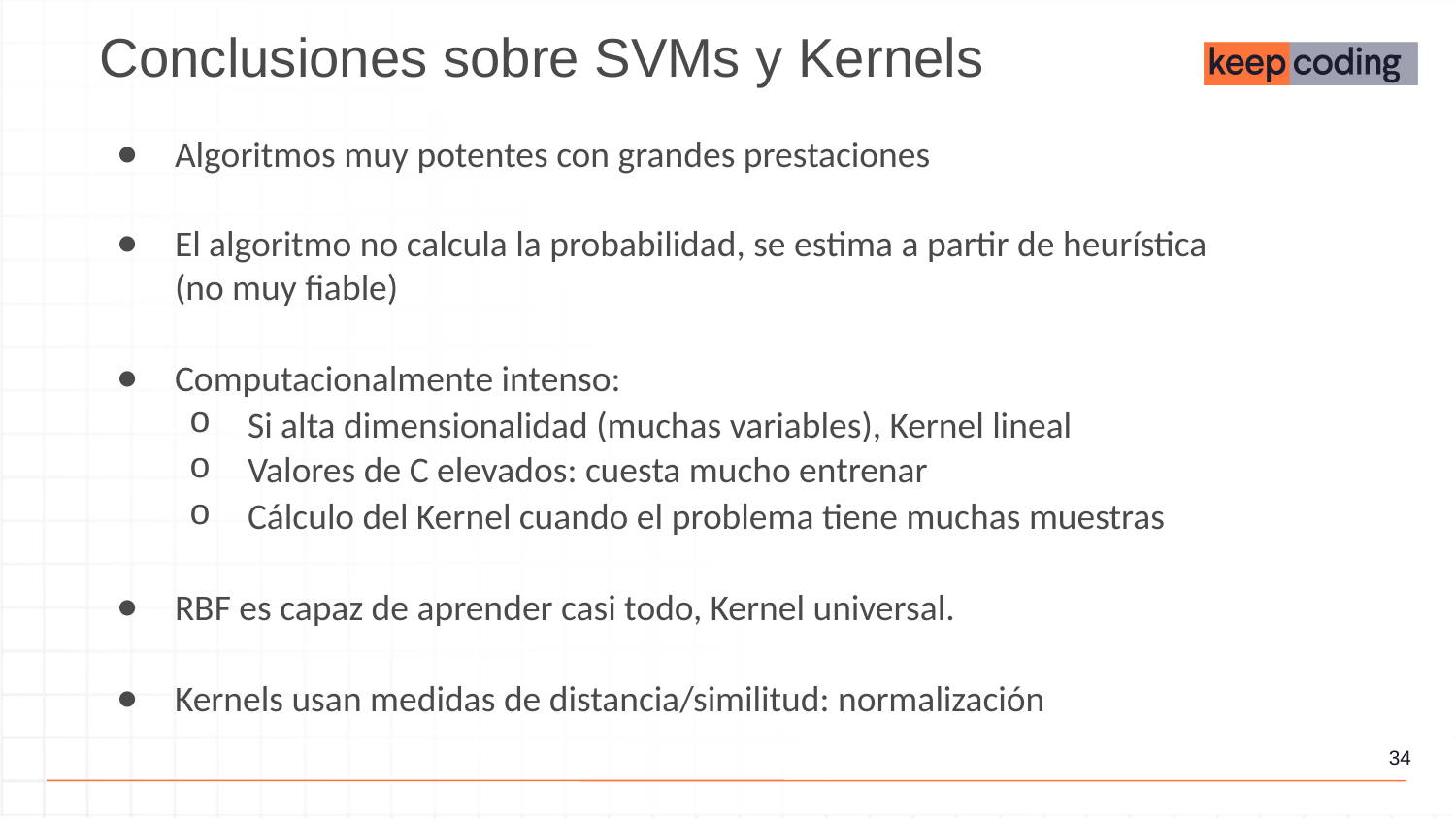

Conclusiones sobre SVMs y Kernels
Algoritmos muy potentes con grandes prestaciones

El algoritmo no calcula la probabilidad, se estima a partir de heurística (no muy fiable)

Computacionalmente intenso:
Si alta dimensionalidad (muchas variables), Kernel lineal
Valores de C elevados: cuesta mucho entrenar
Cálculo del Kernel cuando el problema tiene muchas muestras

RBF es capaz de aprender casi todo, Kernel universal.

Kernels usan medidas de distancia/similitud: normalización
34